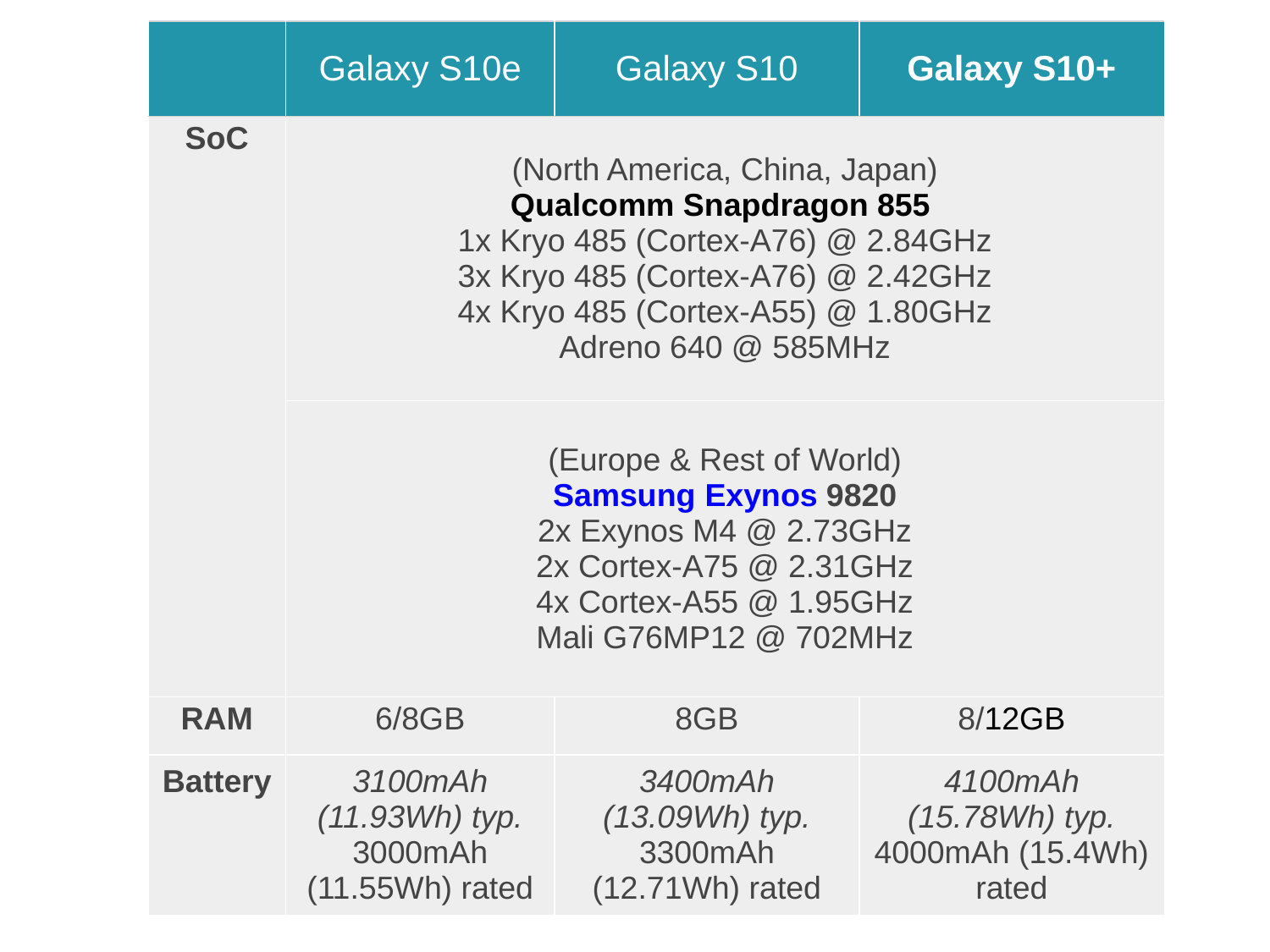

|  | Galaxy S10e | Galaxy S10 | Galaxy S10+ |
| --- | --- | --- | --- |
| SoC | (North America, China, Japan) Qualcomm Snapdragon 855  1x Kryo 485 (Cortex-A76) @ 2.84GHz 3x Kryo 485 (Cortex-A76) @ 2.42GHz 4x Kryo 485 (Cortex-A55) @ 1.80GHz Adreno 640 @ 585MHz |  |  |
|  | (Europe & Rest of World) Samsung Exynos 9820 2x Exynos M4 @ 2.73GHz 2x Cortex-A75 @ 2.31GHz 4x Cortex-A55 @ 1.95GHz Mali G76MP12 @ 702MHz |  |  |
| RAM | 6/8GB | 8GB | 8/12GB |
| Battery | 3100mAh (11.93Wh) typ. 3000mAh (11.55Wh) rated | 3400mAh (13.09Wh) typ. 3300mAh (12.71Wh) rated | 4100mAh (15.78Wh) typ. 4000mAh (15.4Wh) rated |